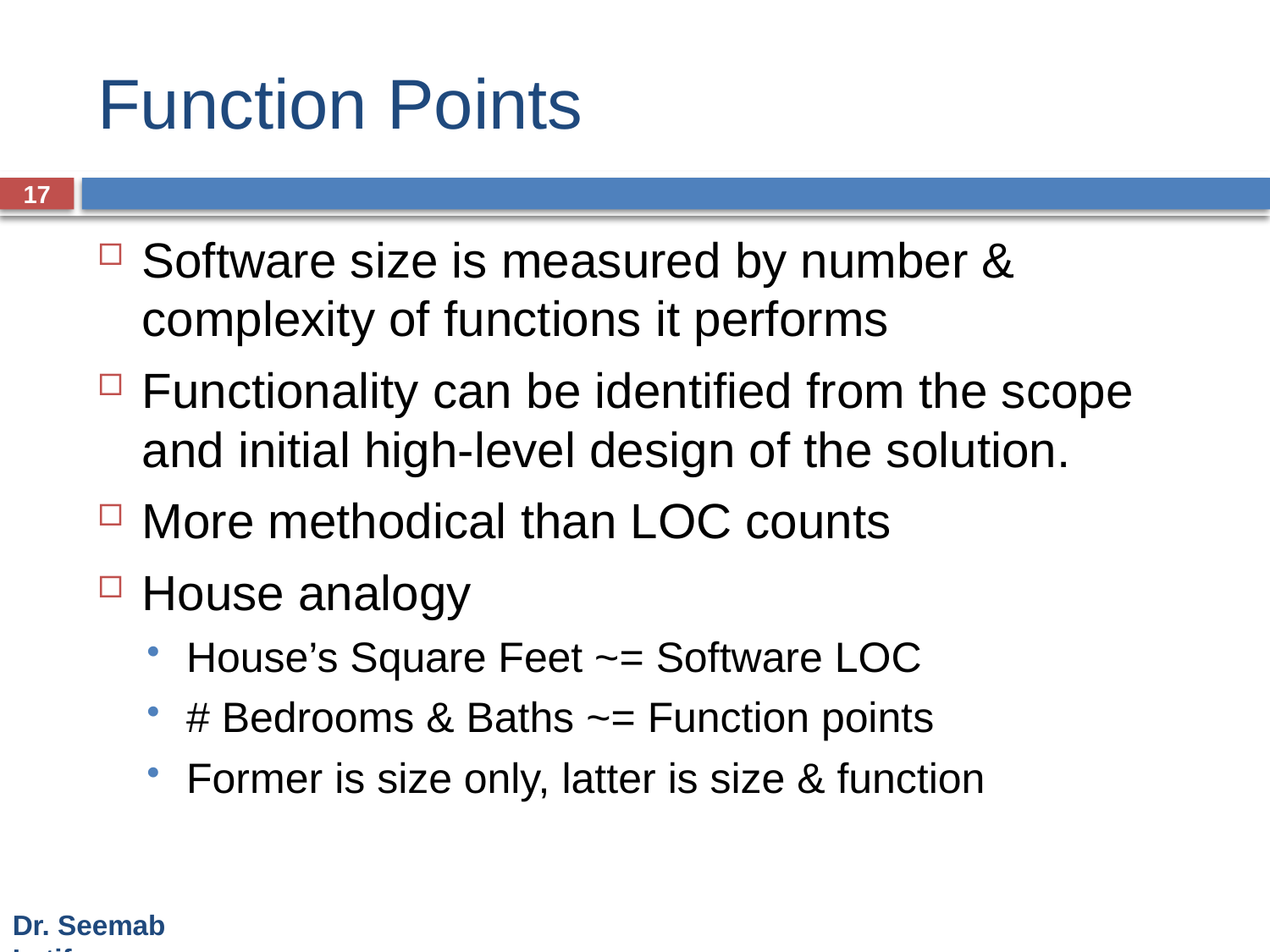

# Function Points
17
Software size is measured by number & complexity of functions it performs
Functionality can be identified from the scope and initial high-level design of the solution.
More methodical than LOC counts
House analogy
House’s Square Feet ~= Software LOC
# Bedrooms & Baths ~= Function points
Former is size only, latter is size & function